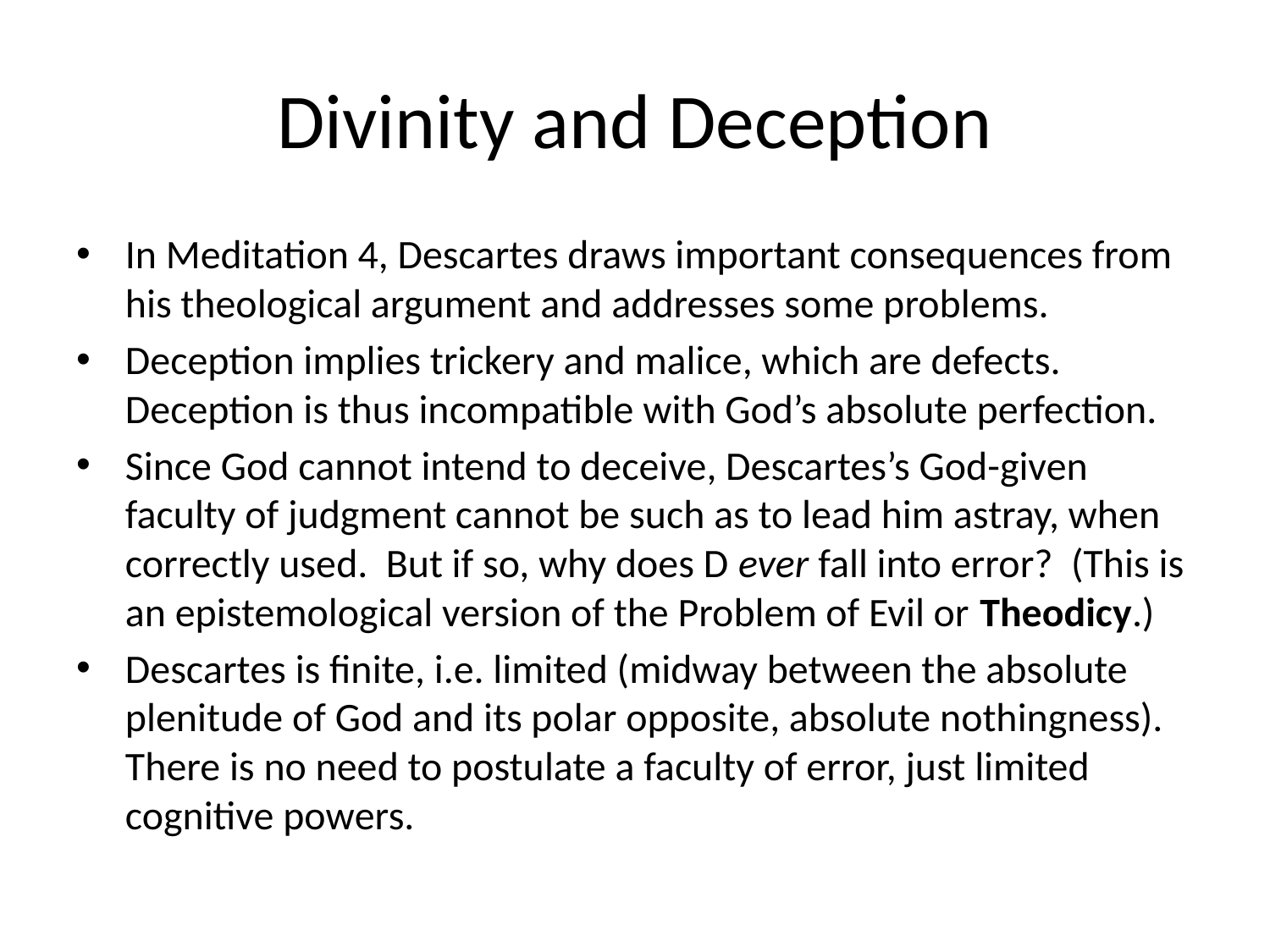

# Divinity and Deception
In Meditation 4, Descartes draws important consequences from his theological argument and addresses some problems.
Deception implies trickery and malice, which are defects. Deception is thus incompatible with God’s absolute perfection.
Since God cannot intend to deceive, Descartes’s God-given faculty of judgment cannot be such as to lead him astray, when correctly used.  But if so, why does D ever fall into error?  (This is an epistemological version of the Problem of Evil or Theodicy.)
Descartes is finite, i.e. limited (midway between the absolute plenitude of God and its polar opposite, absolute nothingness).  There is no need to postulate a faculty of error, just limited cognitive powers.